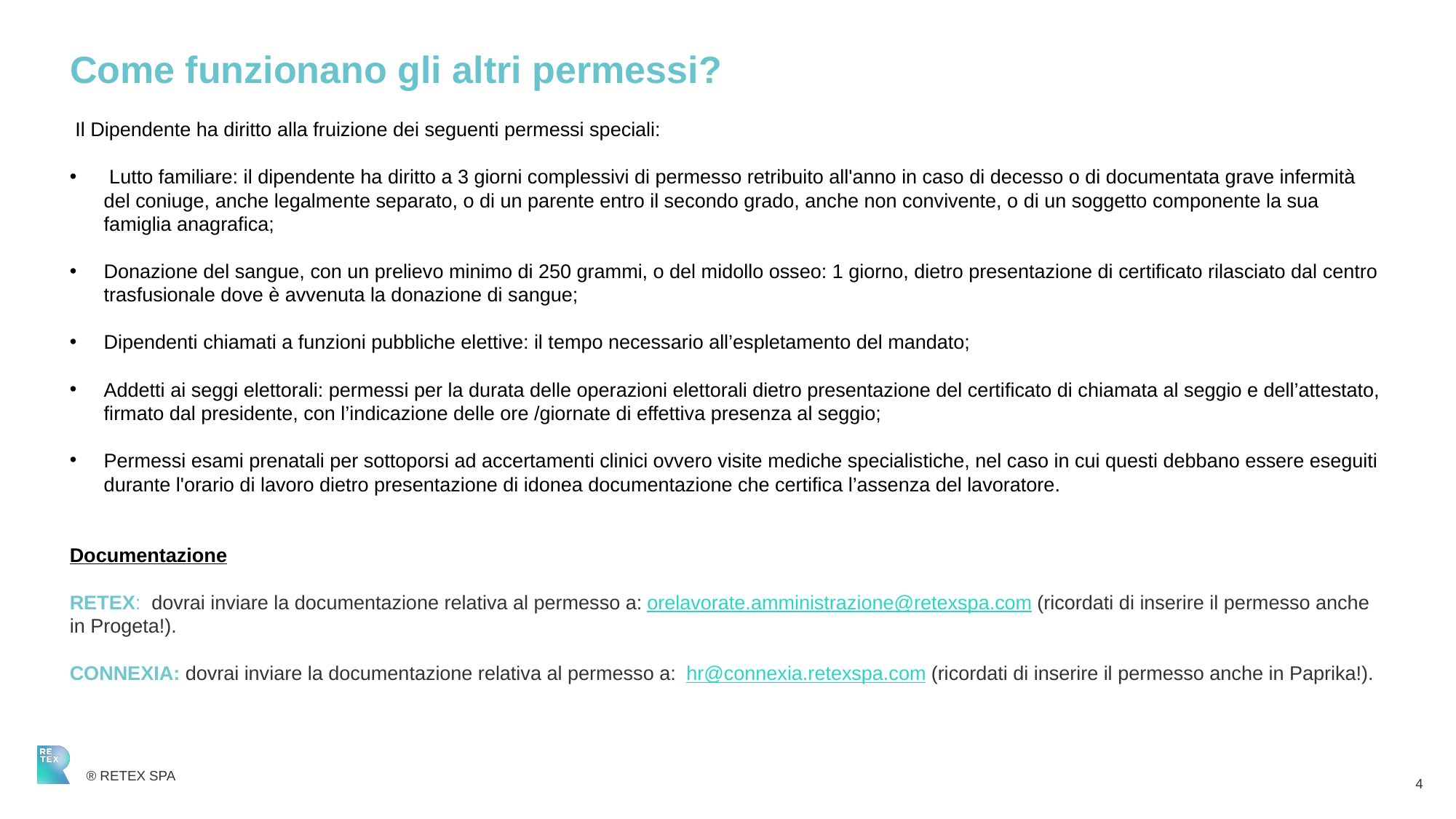

Come funzionano gli altri permessi?
 Il Dipendente ha diritto alla fruizione dei seguenti permessi speciali:

 Lutto familiare: il dipendente ha diritto a 3 giorni complessivi di permesso retribuito all'anno in caso di decesso o di documentata grave infermità del coniuge, anche legalmente separato, o di un parente entro il secondo grado, anche non convivente, o di un soggetto componente la sua famiglia anagrafica;

Donazione del sangue, con un prelievo minimo di 250 grammi, o del midollo osseo: 1 giorno, dietro presentazione di certificato rilasciato dal centro trasfusionale dove è avvenuta la donazione di sangue;

Dipendenti chiamati a funzioni pubbliche elettive: il tempo necessario all’espletamento del mandato;

Addetti ai seggi elettorali: permessi per la durata delle operazioni elettorali dietro presentazione del certificato di chiamata al seggio e dell’attestato, firmato dal presidente, con l’indicazione delle ore /giornate di effettiva presenza al seggio;

Permessi esami prenatali per sottoporsi ad accertamenti clinici ovvero visite mediche specialistiche, nel caso in cui questi debbano essere eseguiti durante l'orario di lavoro dietro presentazione di idonea documentazione che certifica l’assenza del lavoratore.

Documentazione

RETEX:  dovrai inviare la documentazione relativa al permesso a: orelavorate.amministrazione@retexspa.com (ricordati di inserire il permesso anche in Progeta!).

CONNEXIA: dovrai inviare la documentazione relativa al permesso a:  hr@connexia.retexspa.com (ricordati di inserire il permesso anche in Paprika!).

4